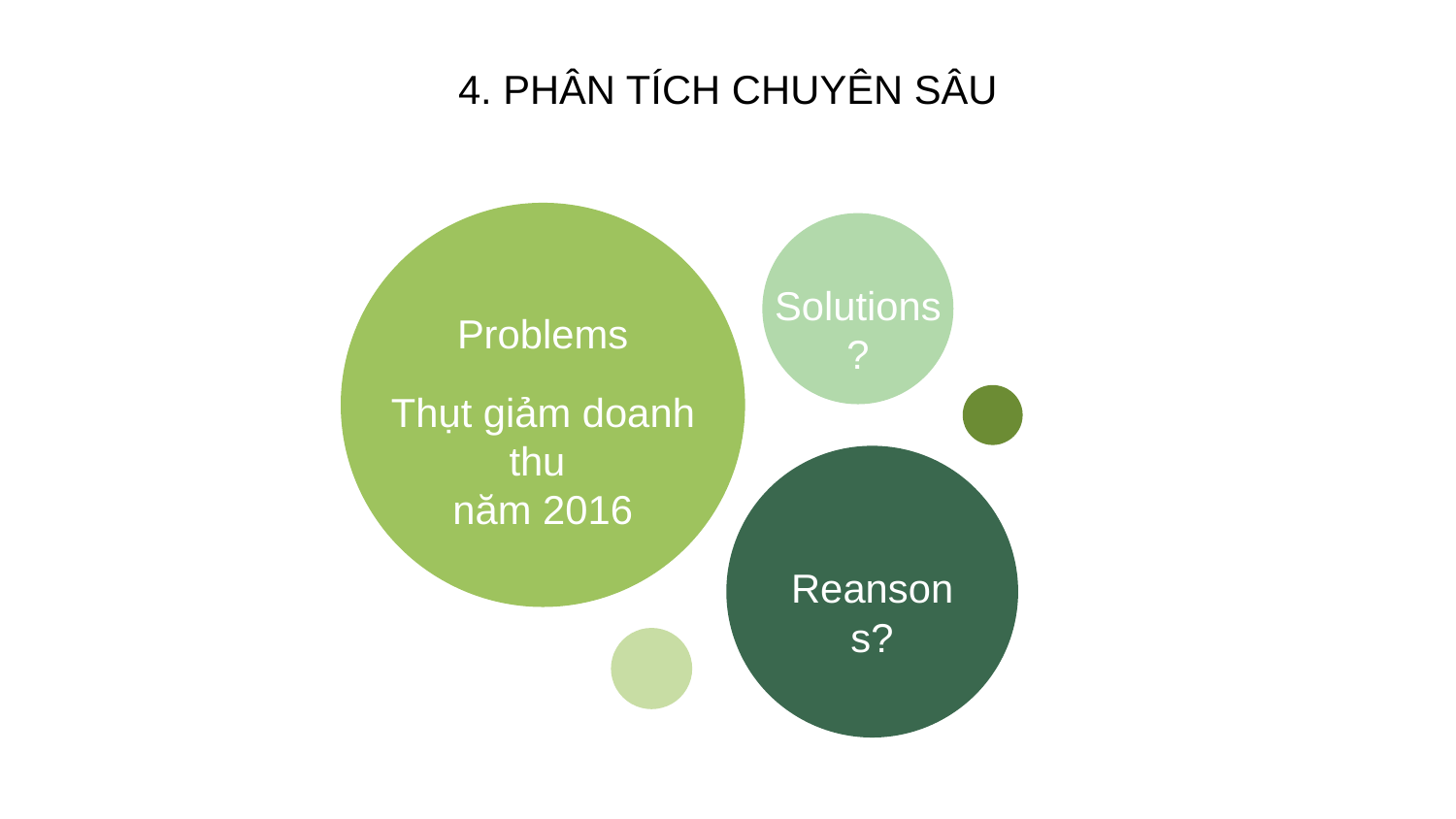

# 4. PHÂN TÍCH CHUYÊN SÂU

Problems
Thụt giảm doanh thu
năm 2016

Solutions?

Reansons?